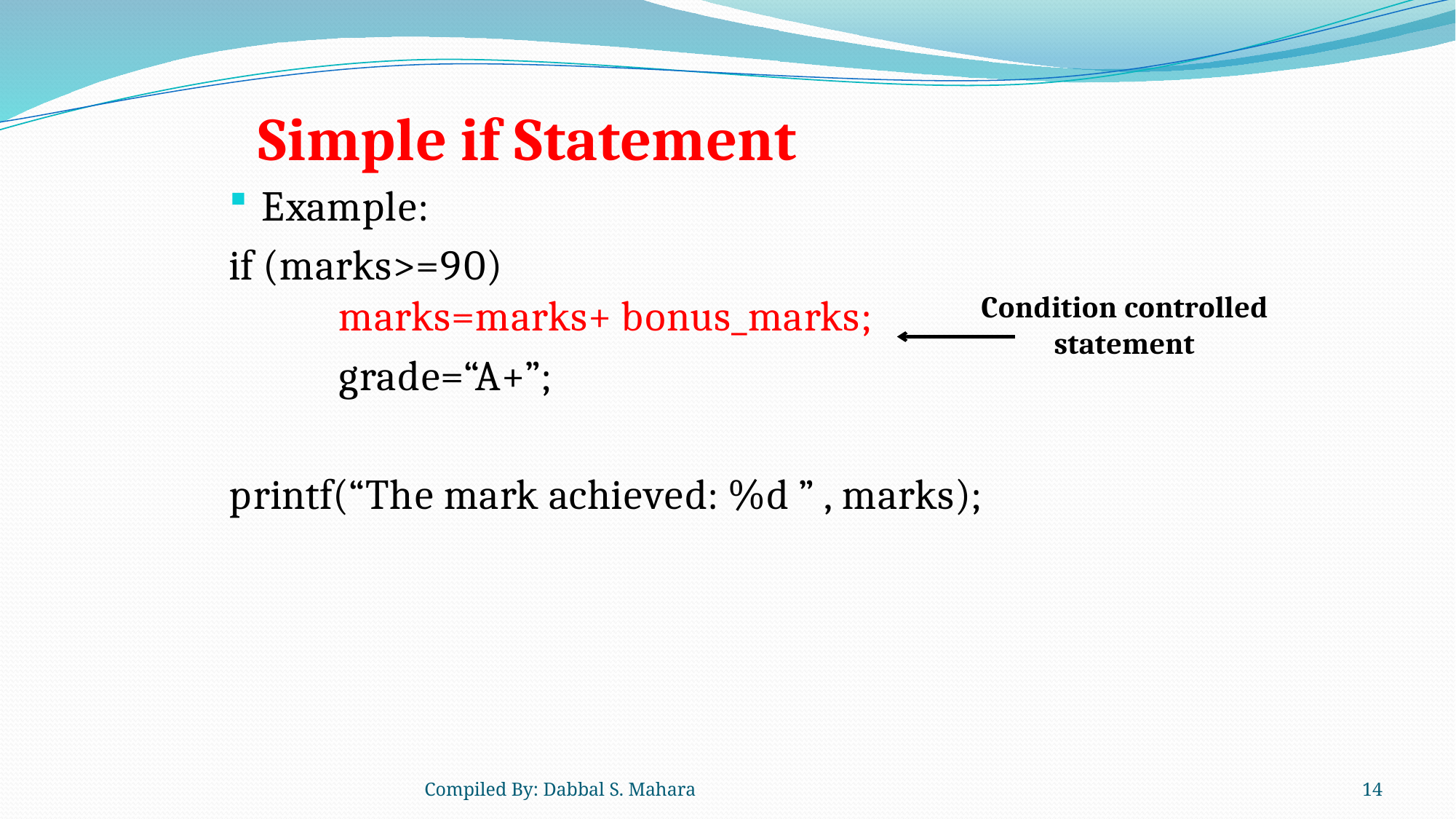

# Simple if Statement
Example:
if (marks>=90)
 	marks=marks+ bonus_marks;
 	grade=“A+”;

printf(“The mark achieved: %d ” , marks);

Condition controlled statement
Compiled By: Dabbal S. Mahara
14